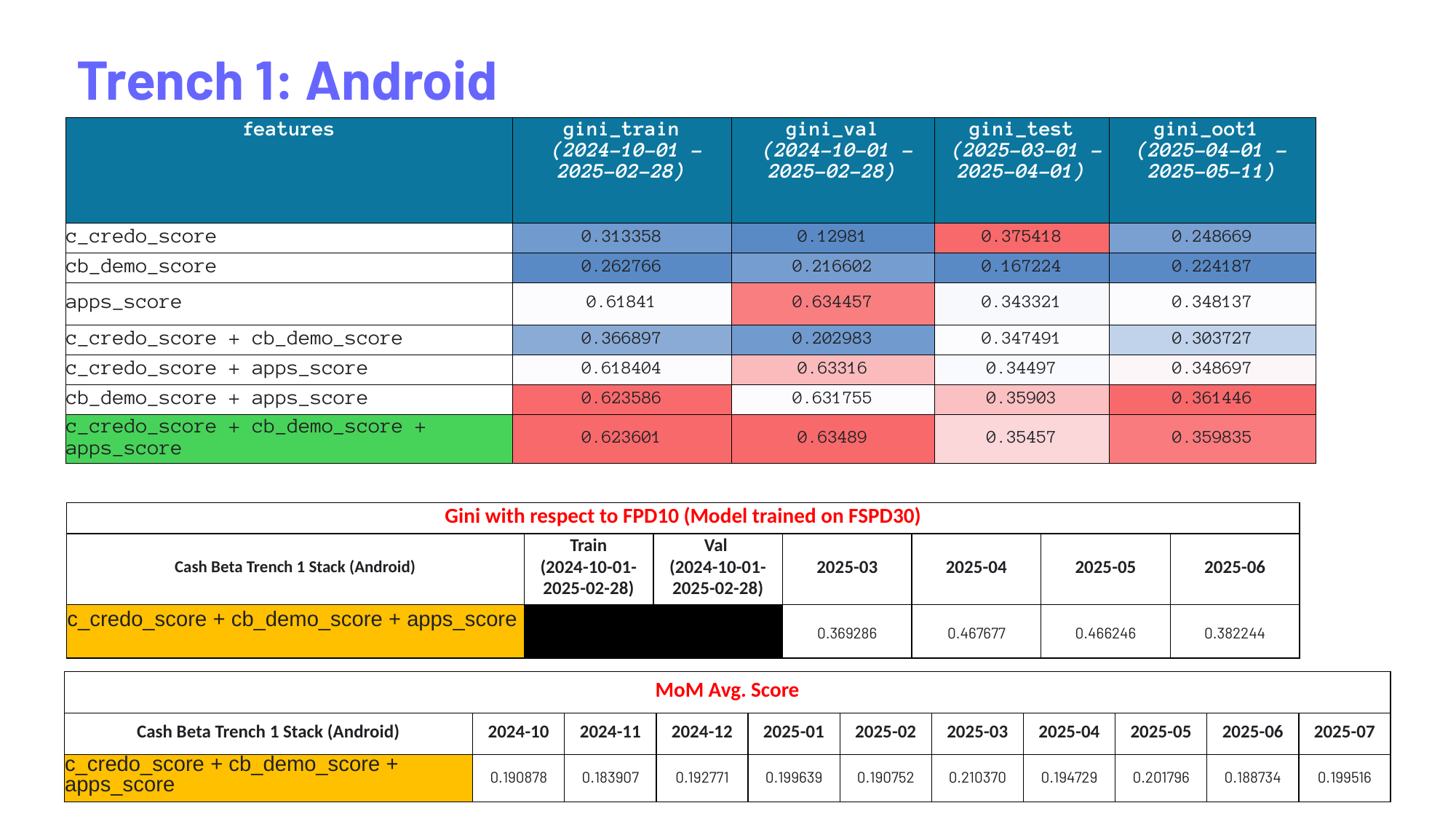

Trench 1: Android
| features | gini\_train (2024-10-01 - 2025-02-28) | gini\_val (2024-10-01 - 2025-02-28) | gini\_test (2025-03-01 - 2025-04-01) | gini\_oot1 (2025-04-01 - 2025-05-11) |
| --- | --- | --- | --- | --- |
| c\_credo\_score | 0.313358 | 0.12981 | 0.375418 | 0.248669 |
| cb\_demo\_score | 0.262766 | 0.216602 | 0.167224 | 0.224187 |
| apps\_score | 0.61841 | 0.634457 | 0.343321 | 0.348137 |
| c\_credo\_score + cb\_demo\_score | 0.366897 | 0.202983 | 0.347491 | 0.303727 |
| c\_credo\_score + apps\_score | 0.618404 | 0.63316 | 0.34497 | 0.348697 |
| cb\_demo\_score + apps\_score | 0.623586 | 0.631755 | 0.35903 | 0.361446 |
| c\_credo\_score + cb\_demo\_score + apps\_score | 0.623601 | 0.63489 | 0.35457 | 0.359835 |
| Gini with respect to FPD10 (Model trained on FSPD30) |  |  |  |  |  |  |
| --- | --- | --- | --- | --- | --- | --- |
| Cash Beta Trench 1 Stack (Android) | Train (2024-10-01-2025-02-28) | Val  (2024-10-01-2025-02-28) | 2025-03 | 2025-04 | 2025-05 | 2025-06 |
| c\_credo\_score + cb\_demo\_score + apps\_score |  |  | 0.369286 | 0.467677 | 0.466246 | 0.382244 |
| MoM Avg. Score |  |  |  |  |  |  |  |  |  |  |
| --- | --- | --- | --- | --- | --- | --- | --- | --- | --- | --- |
| Cash Beta Trench 1 Stack (Android) | 2024-10 | 2024-11 | 2024-12 | 2025-01 | 2025-02 | 2025-03 | 2025-04 | 2025-05 | 2025-06 | 2025-07 |
| c\_credo\_score + cb\_demo\_score + apps\_score | 0.190878 | 0.183907 | 0.192771 | 0.199639 | 0.190752 | 0.210370 | 0.194729 | 0.201796 | 0.188734 | 0.199516 |